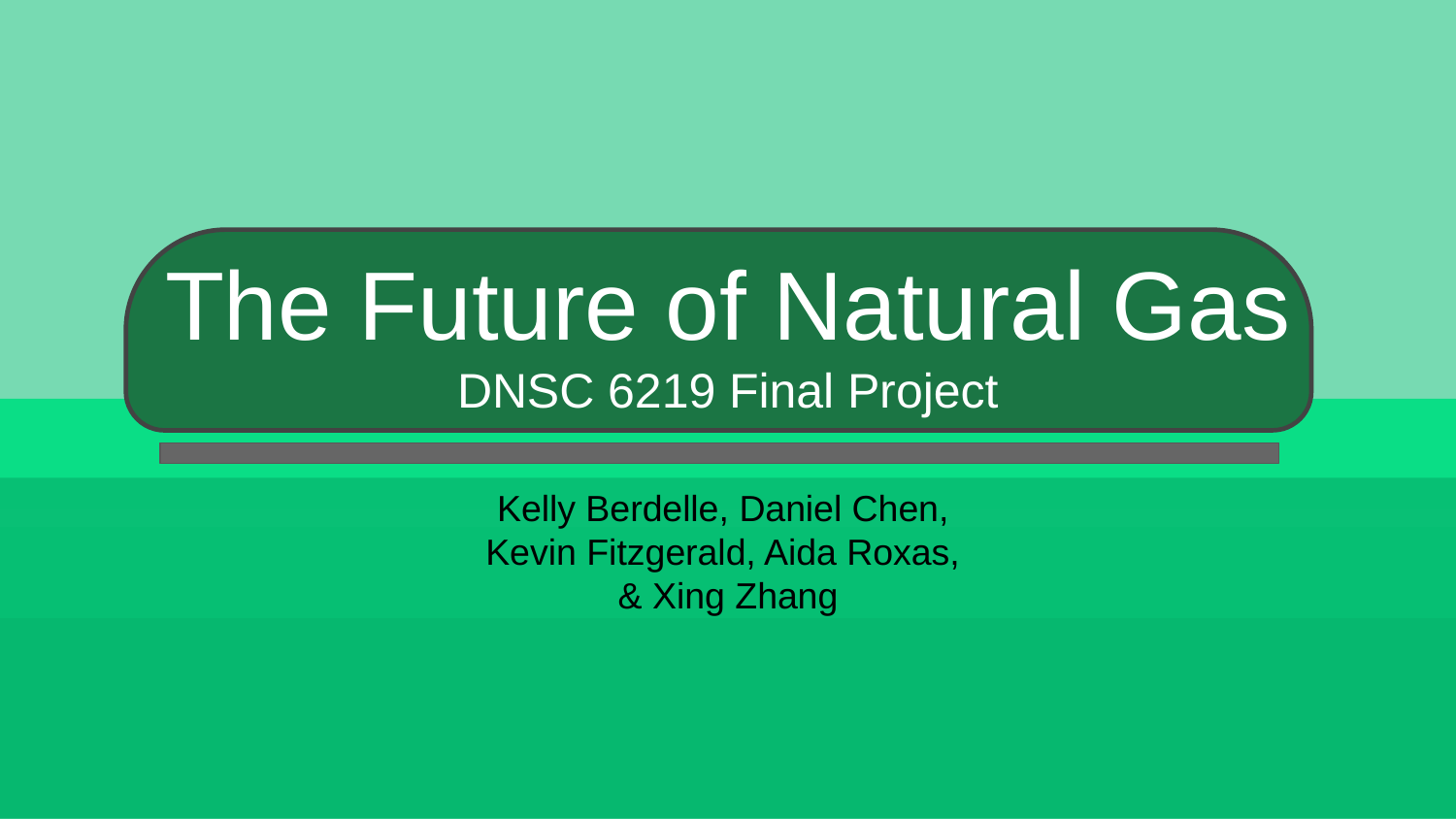

# The Future of Natural Gas
DNSC 6219 Final Project

Kelly Berdelle, Daniel Chen,
Kevin Fitzgerald, Aida Roxas,
& Xing Zhang